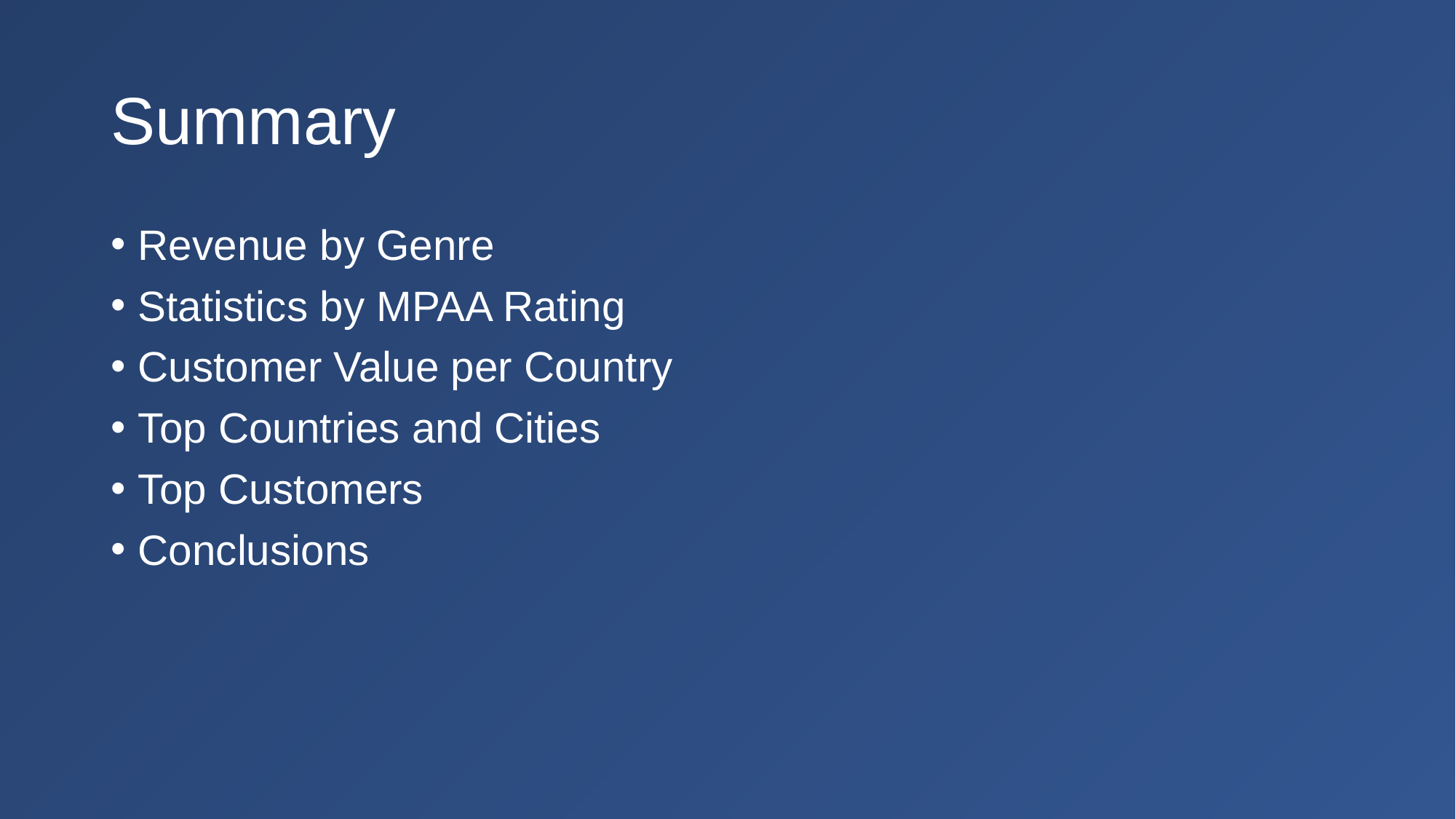

# Summary
Revenue by Genre
Statistics by MPAA Rating
Customer Value per Country
Top Countries and Cities
Top Customers
Conclusions